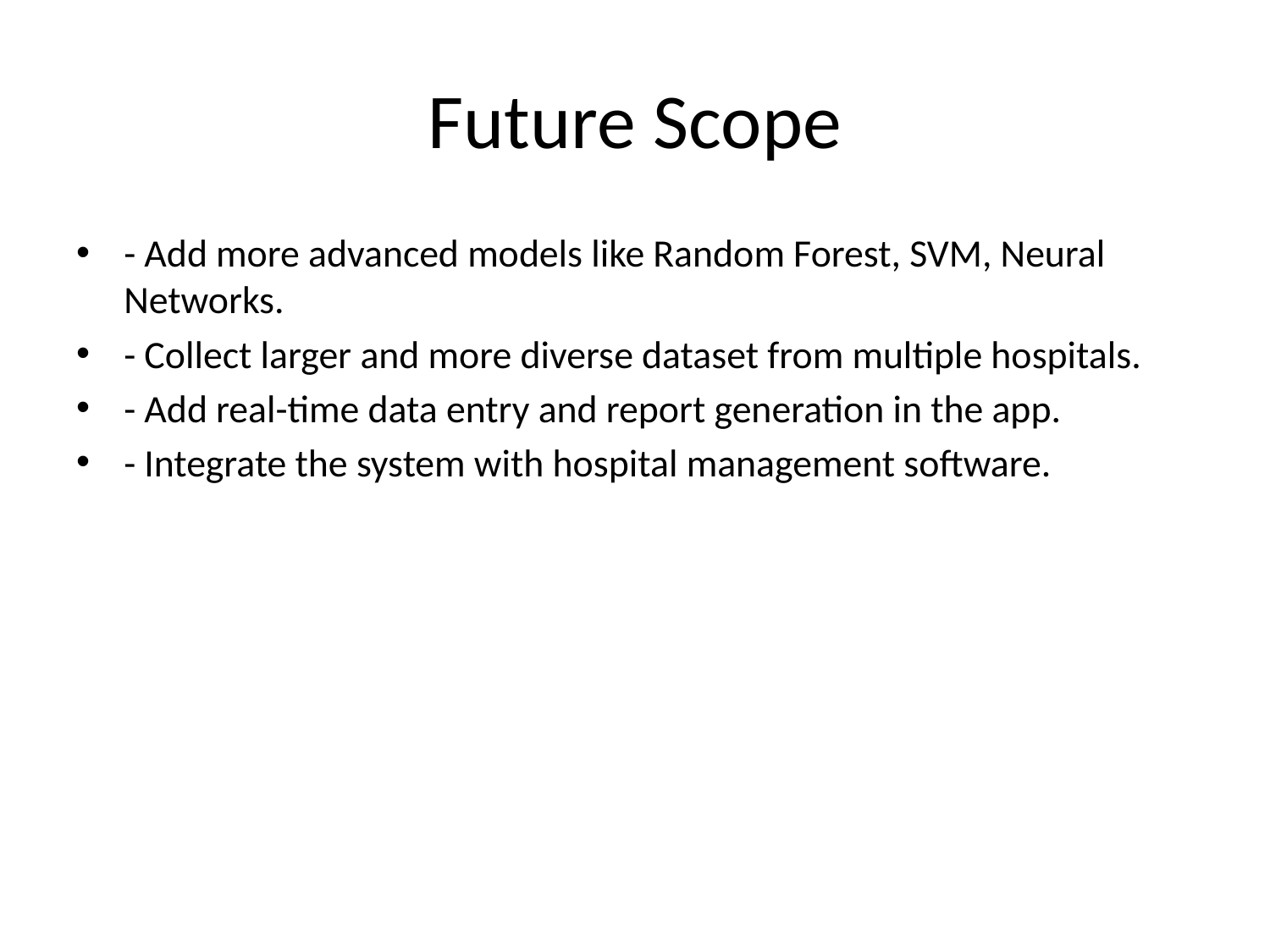

# Future Scope
- Add more advanced models like Random Forest, SVM, Neural Networks.
- Collect larger and more diverse dataset from multiple hospitals.
- Add real-time data entry and report generation in the app.
- Integrate the system with hospital management software.